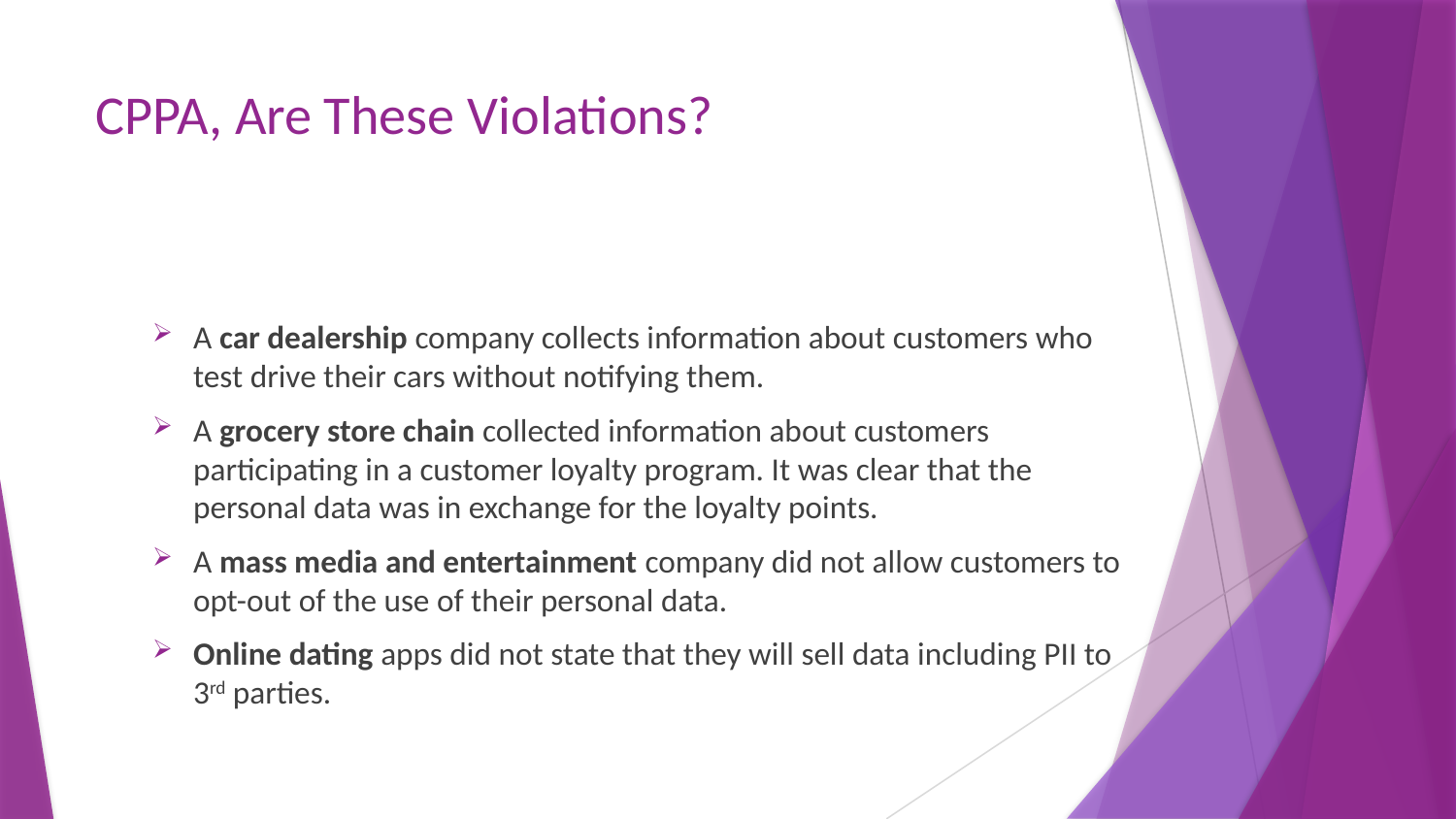

# CPPA, Are These Violations?
A car dealership company collects information about customers who test drive their cars without notifying them.
A grocery store chain collected information about customers participating in a customer loyalty program. It was clear that the personal data was in exchange for the loyalty points.
A mass media and entertainment company did not allow customers to opt-out of the use of their personal data.
Online dating apps did not state that they will sell data including PII to 3rd parties.